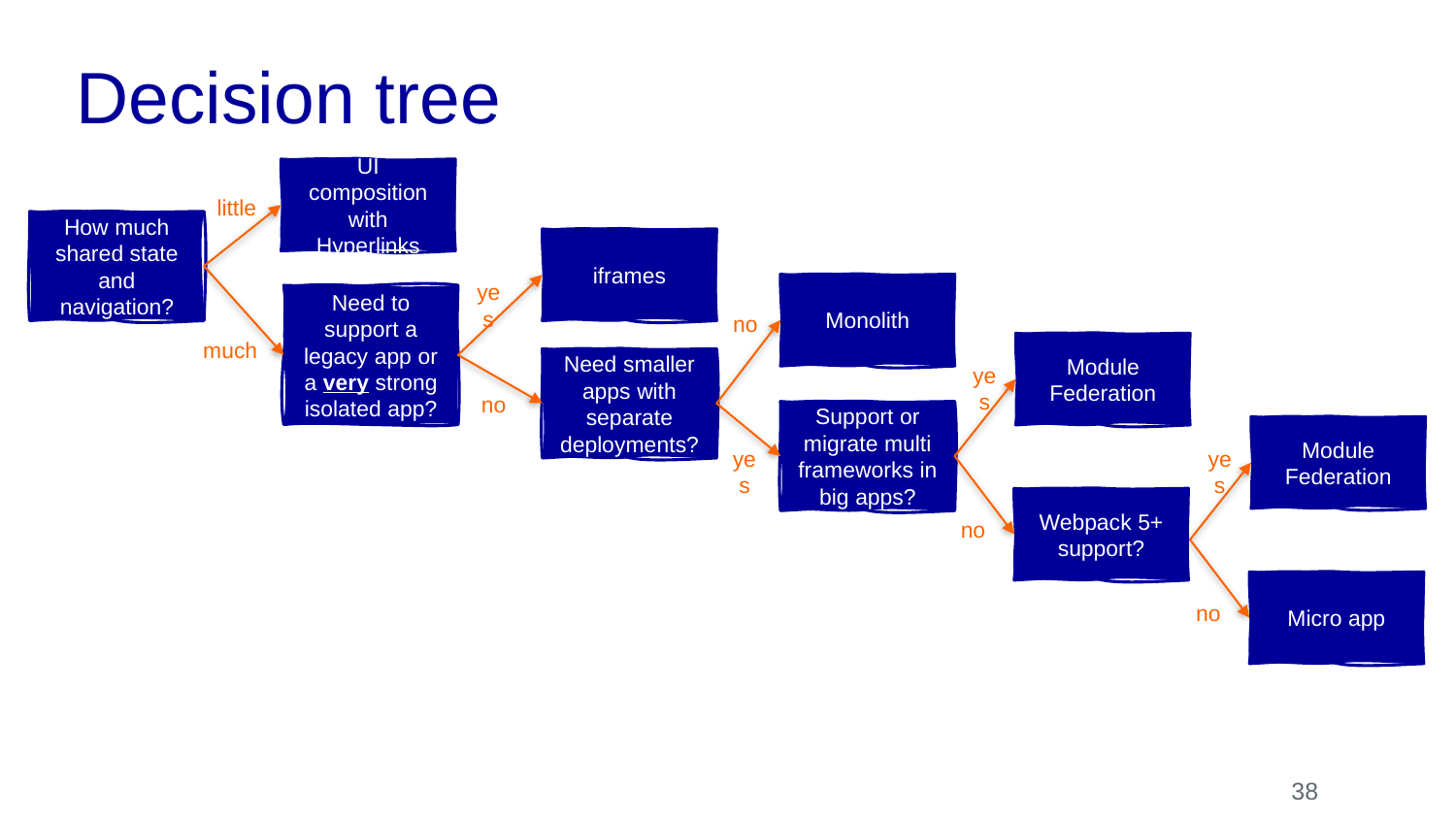

# Decision tree
UI composition with Hyperlinks
little
How much shared state and navigation?
iframes
yes
Monolith
Need to support a legacy app or a very strong isolated app?
no
much
Module Federation
Need smaller apps with separate deployments?
yes
no
Support or migrate multi frameworks in big apps?
Module Federation
yes
yes
Webpack 5+ support?
no
Micro app
no
38